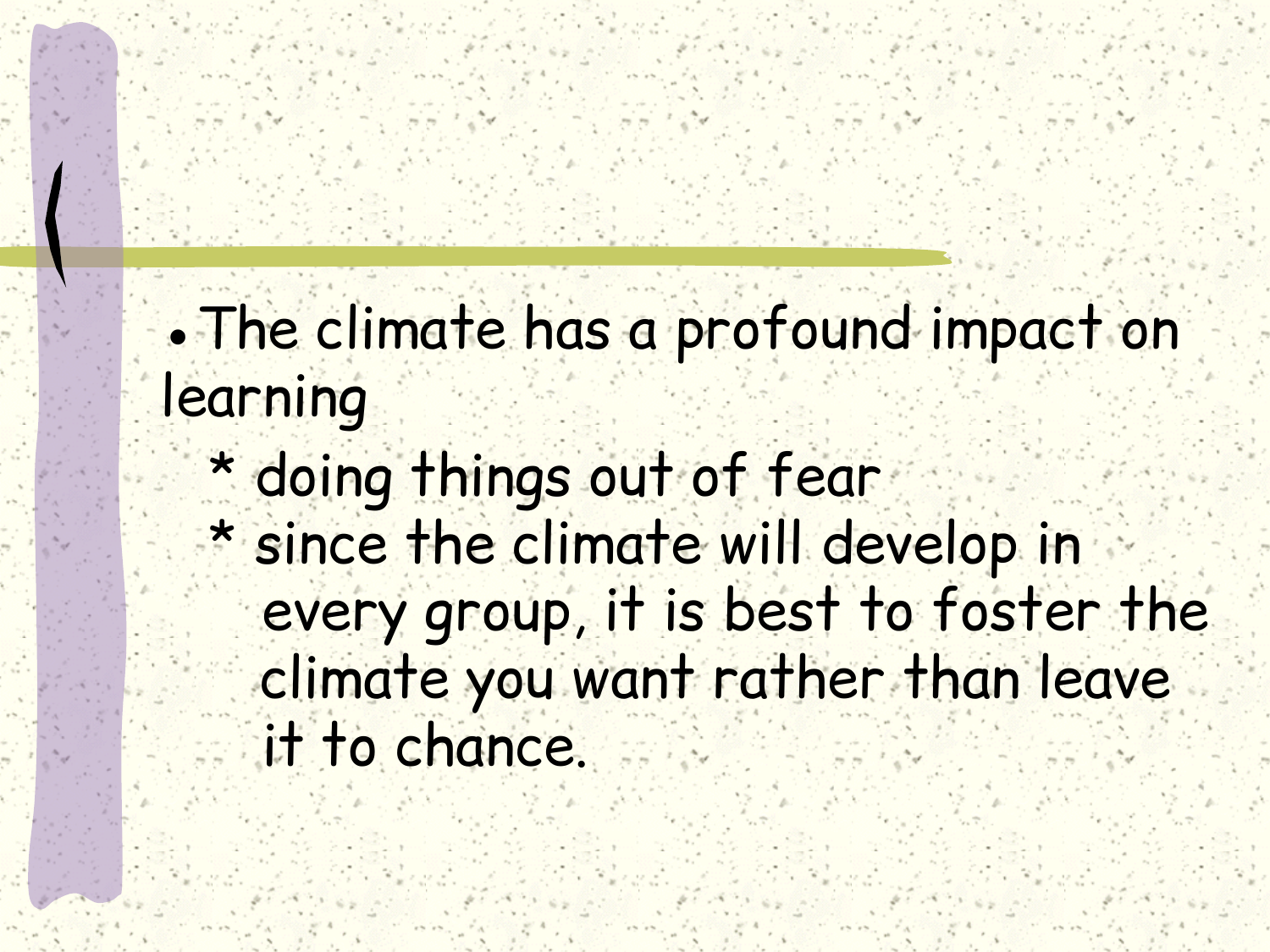

#
●The climate has a profound impact on learning
	* doing things out of fear
	* since the climate will develop in
      every group, it is best to foster the
	   climate you want rather than leave
      it to chance.